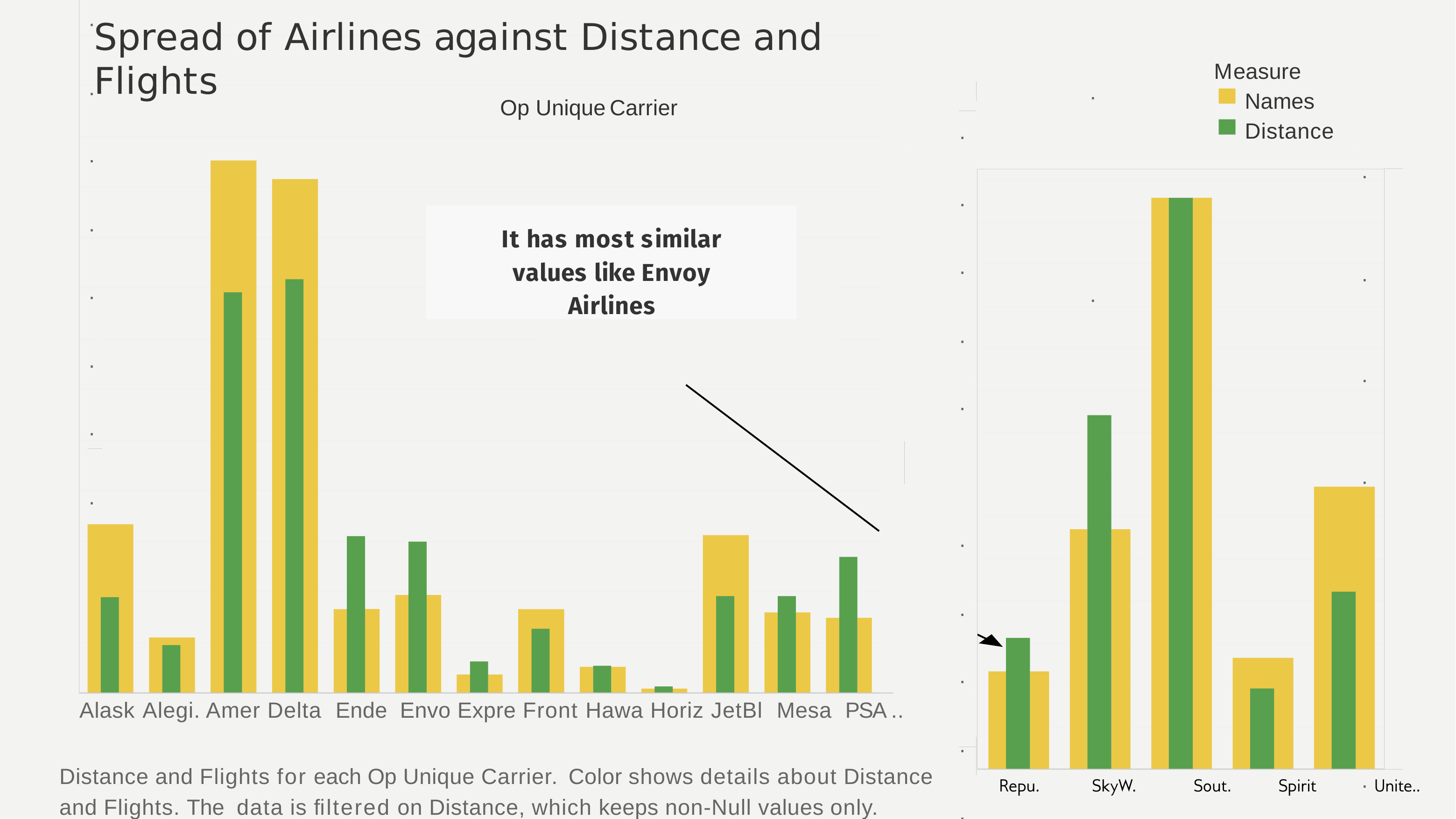

.
.
.
.
.
.

.
.
Spread of Airlines against Distance and Flights
Measure Names  Distance
.
.
Measure Names  Distance  Flights

Op Unique Carrier

.

.

.

.
It has most similar  values like Envoy  Airlines
.
.
.
.
.
.
.
.
.
.
.
.
.
.
.
.
.
.
.
.
Alask Alegi. Amer Delta  Ende  Envo Expre Front Hawa Horiz JetBl  Mesa  PSA ..

Distance and Flights for each Op Unique Carrier. Color shows details about Distance and Flights. The  data is ﬁltered on Distance, which keeps non-Null values only.
.
.
Repu.          SkyW.           Sout.         Spirit           Unite..
.
.
.
.
.
.
.
.
Repu.. SkyW.. Sout..  Spirit.. Unite..

Distance and Flights for each Op Unique Carrier. Color shows details about Distance and Flights. The  data is ﬁltered on Distance, which keeps non-Null values only.